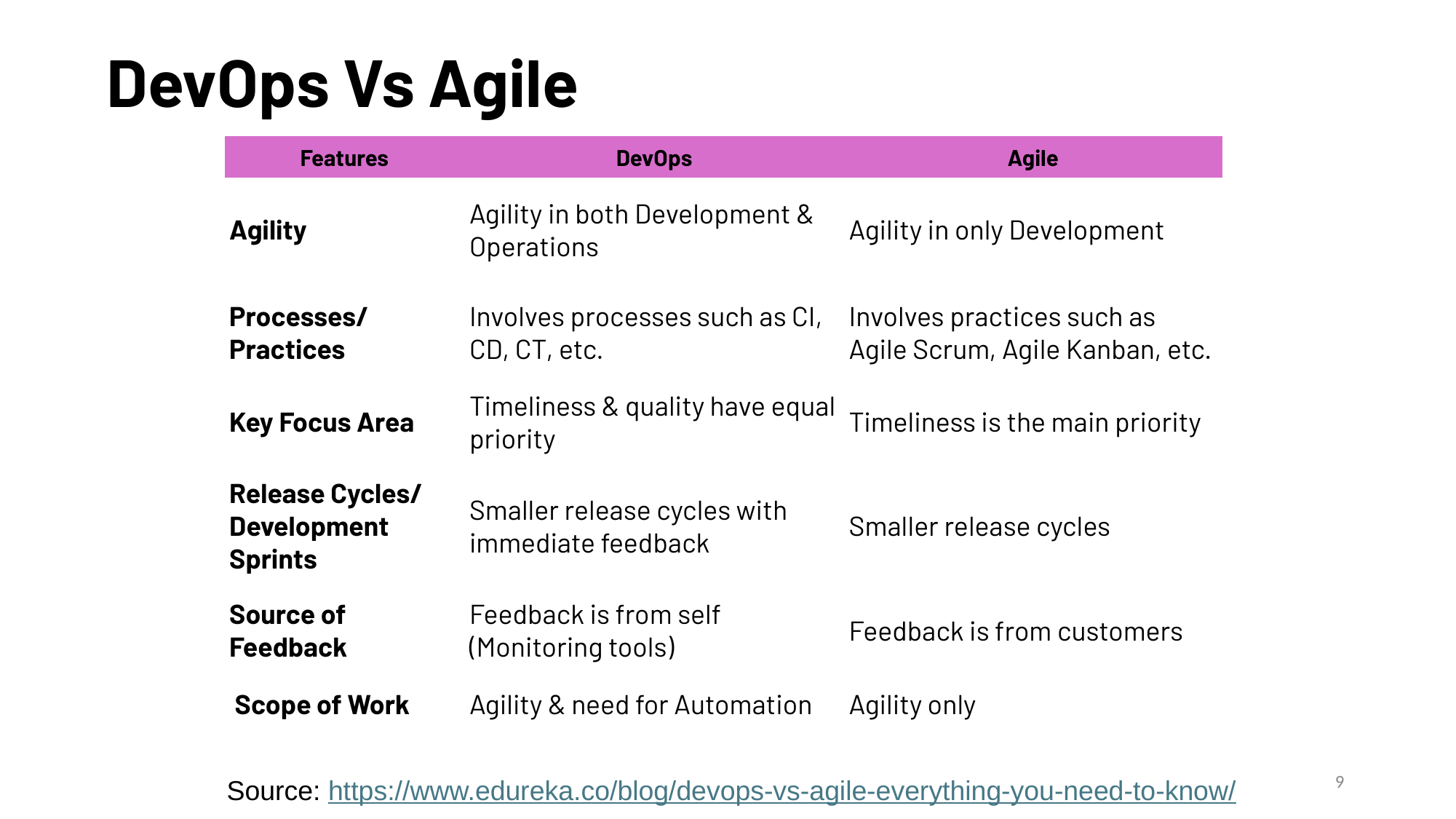

# DevOps Vs Agile
| Features | DevOps | Agile |
| --- | --- | --- |
| Agility | Agility in both Development & Operations | Agility in only Development |
| Processes/ Practices | Involves processes such as CI, CD, CT, etc. | Involves practices such as Agile Scrum, Agile Kanban, etc. |
| Key Focus Area | Timeliness & quality have equal priority | Timeliness is the main priority |
| Release Cycles/ Development Sprints | Smaller release cycles with immediate feedback | Smaller release cycles |
| Source of Feedback | Feedback is from self (Monitoring tools) | Feedback is from customers |
| Scope of Work | Agility & need for Automation | Agility only |
9
Source: https://www.edureka.co/blog/devops-vs-agile-everything-you-need-to-know/